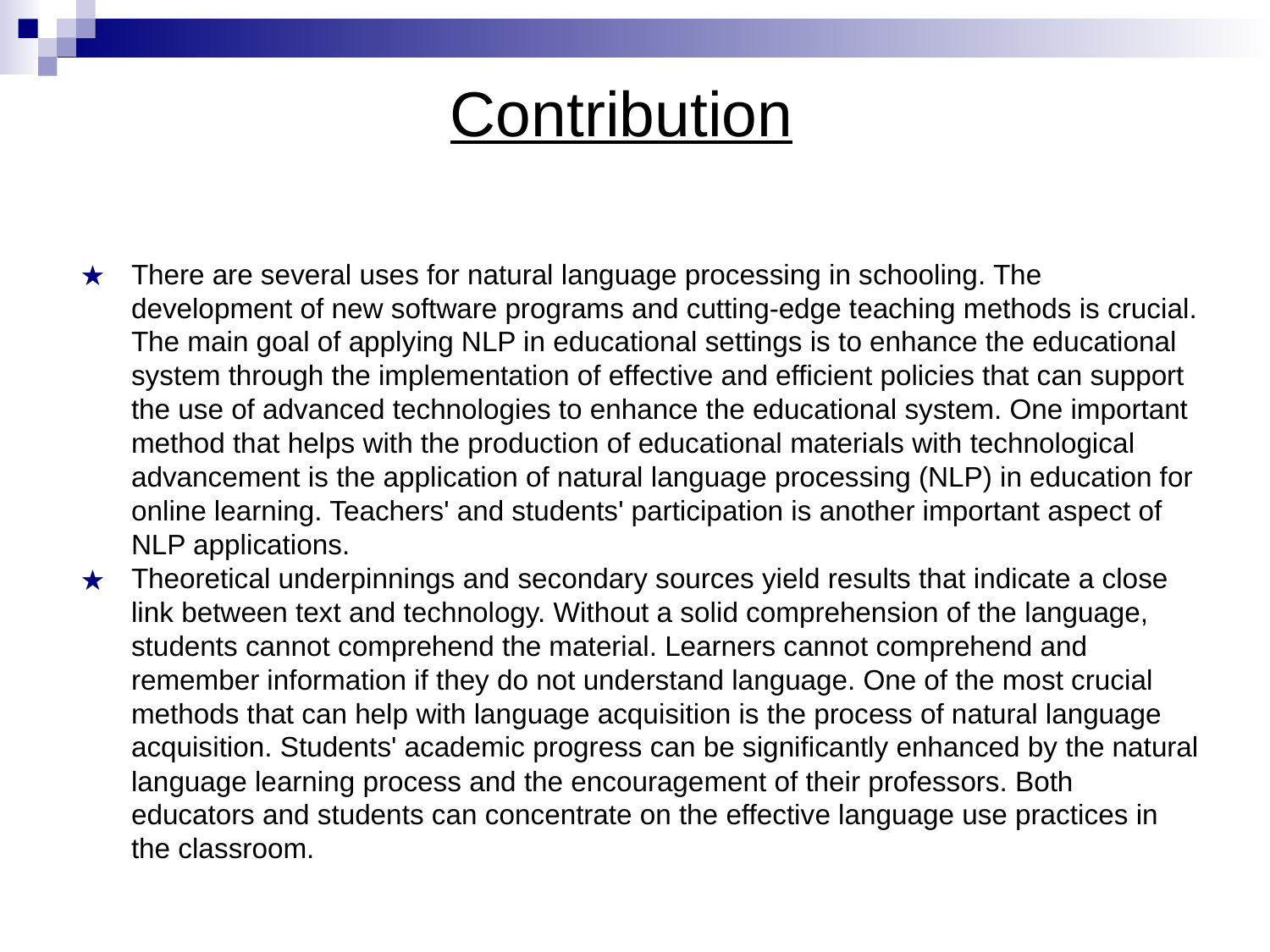

# Contribution
There are several uses for natural language processing in schooling. The development of new software programs and cutting-edge teaching methods is crucial. The main goal of applying NLP in educational settings is to enhance the educational system through the implementation of effective and efficient policies that can support the use of advanced technologies to enhance the educational system. One important method that helps with the production of educational materials with technological advancement is the application of natural language processing (NLP) in education for online learning. Teachers' and students' participation is another important aspect of NLP applications.
Theoretical underpinnings and secondary sources yield results that indicate a close link between text and technology. Without a solid comprehension of the language, students cannot comprehend the material. Learners cannot comprehend and remember information if they do not understand language. One of the most crucial methods that can help with language acquisition is the process of natural language acquisition. Students' academic progress can be significantly enhanced by the natural language learning process and the encouragement of their professors. Both educators and students can concentrate on the effective language use practices in the classroom.